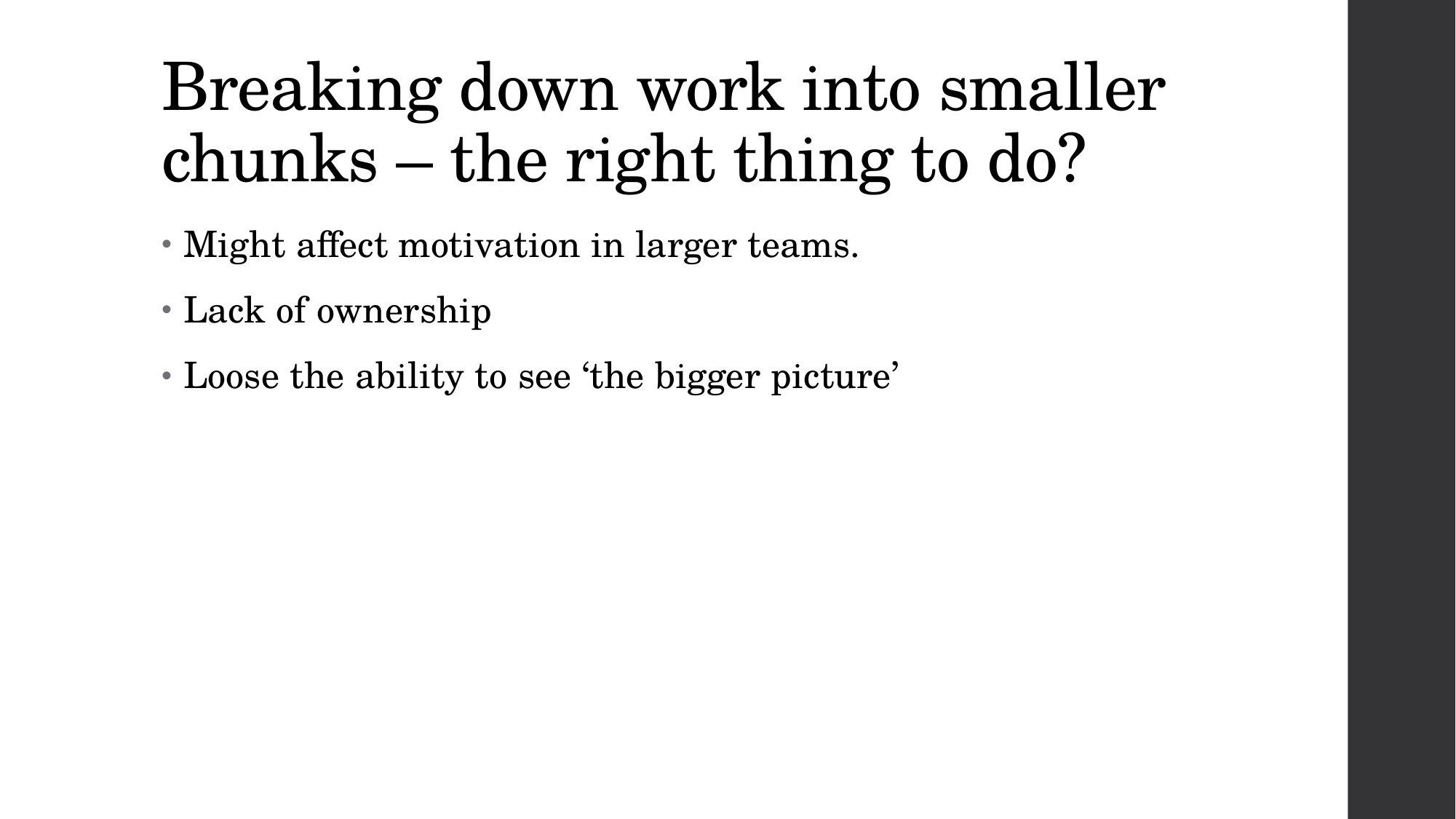

# Breaking down work into smaller chunks – the right thing to do?
Might affect motivation in larger teams.
Lack of ownership
Loose the ability to see ‘the bigger picture’